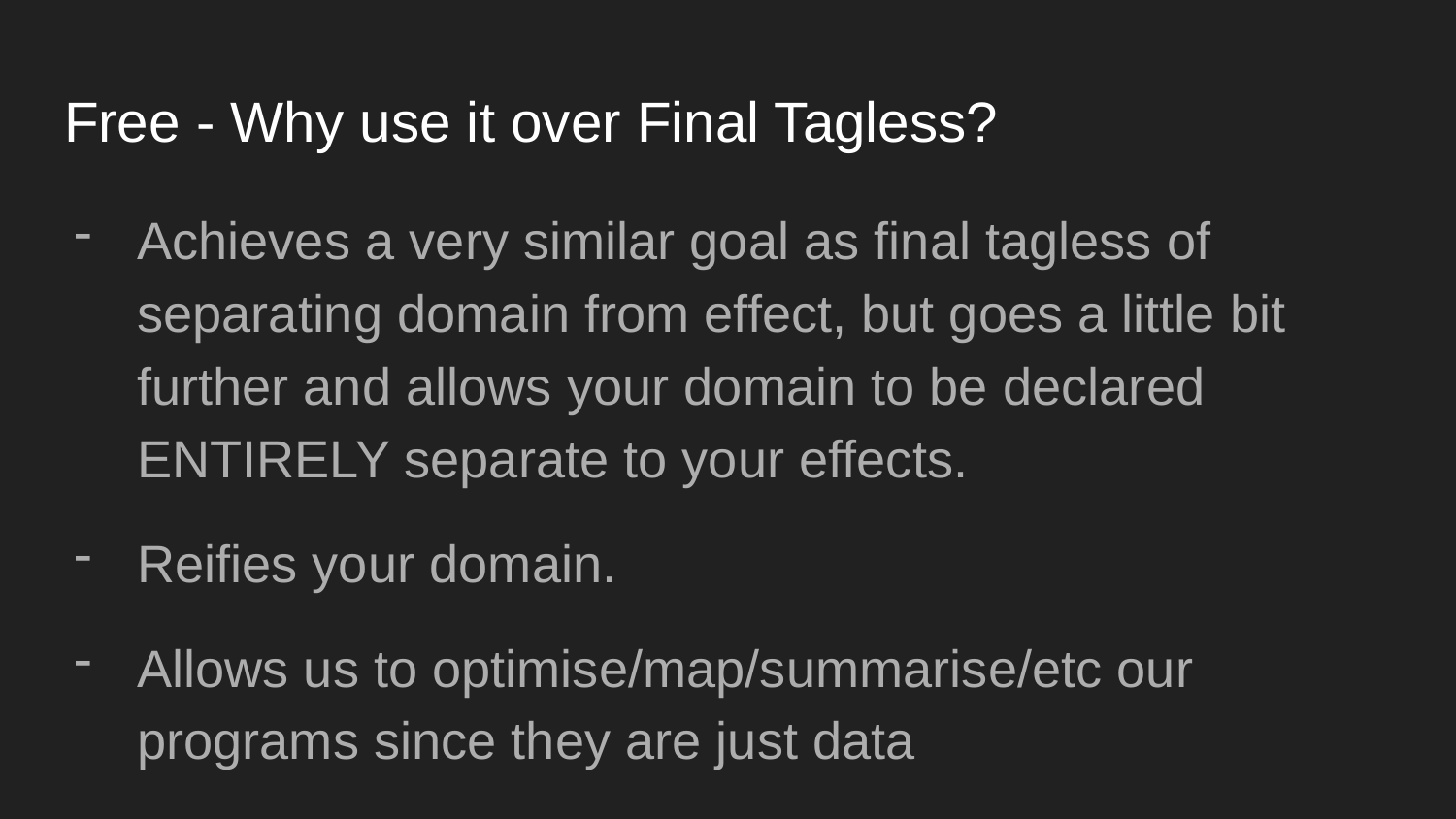

# Free - Why use it over Final Tagless?
Achieves a very similar goal as final tagless of separating domain from effect, but goes a little bit further and allows your domain to be declared ENTIRELY separate to your effects.
Reifies your domain.
Allows us to optimise/map/summarise/etc our programs since they are just data